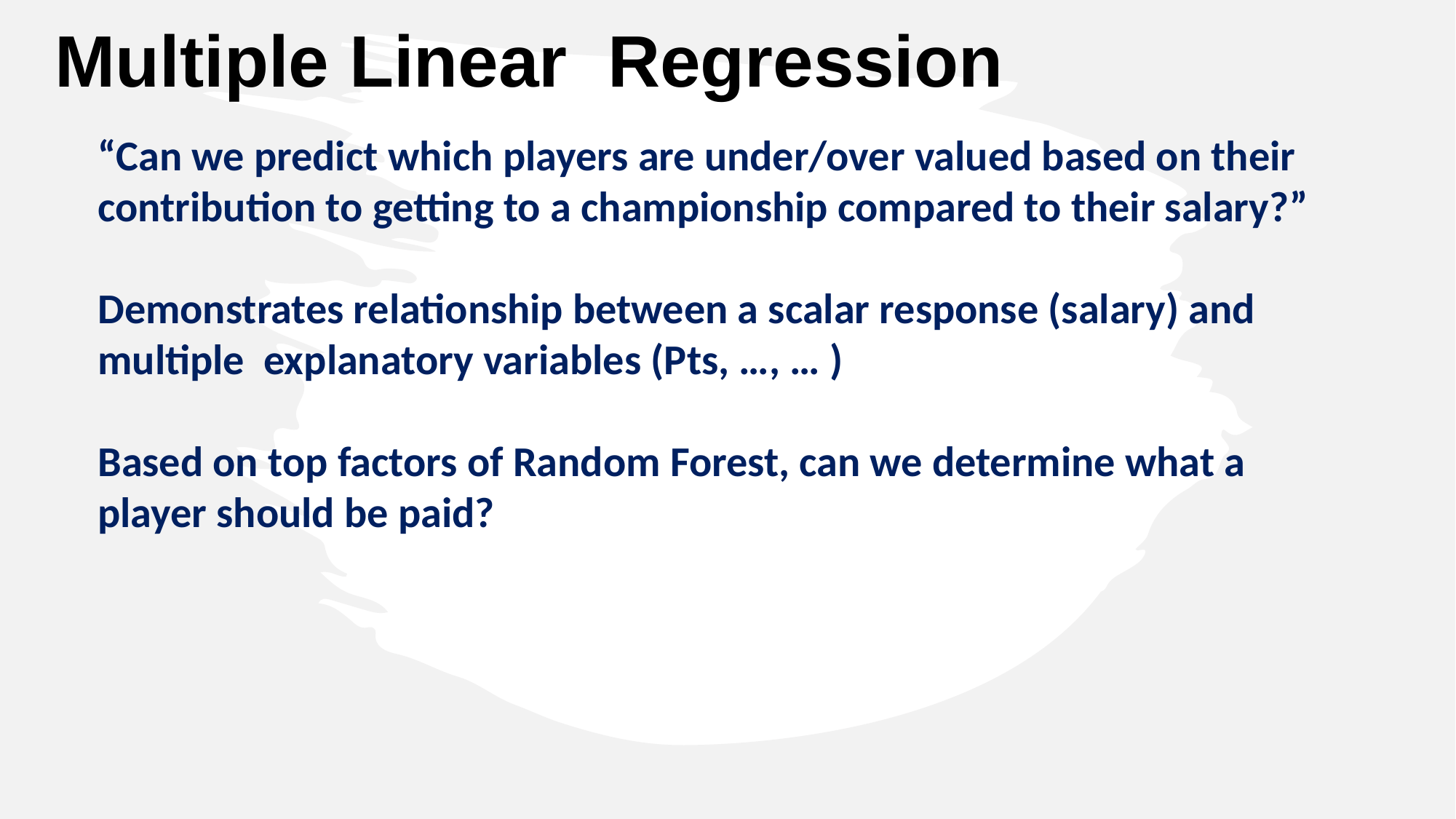

Multiple Linear  Regression
“Can we predict which players are under/over valued based on their contribution to getting to a championship compared to their salary?”

Demonstrates relationship between a scalar response (salary) and multiple  explanatory variables (Pts, …, … )

Based on top factors of Random Forest, can we determine what a player should be paid?